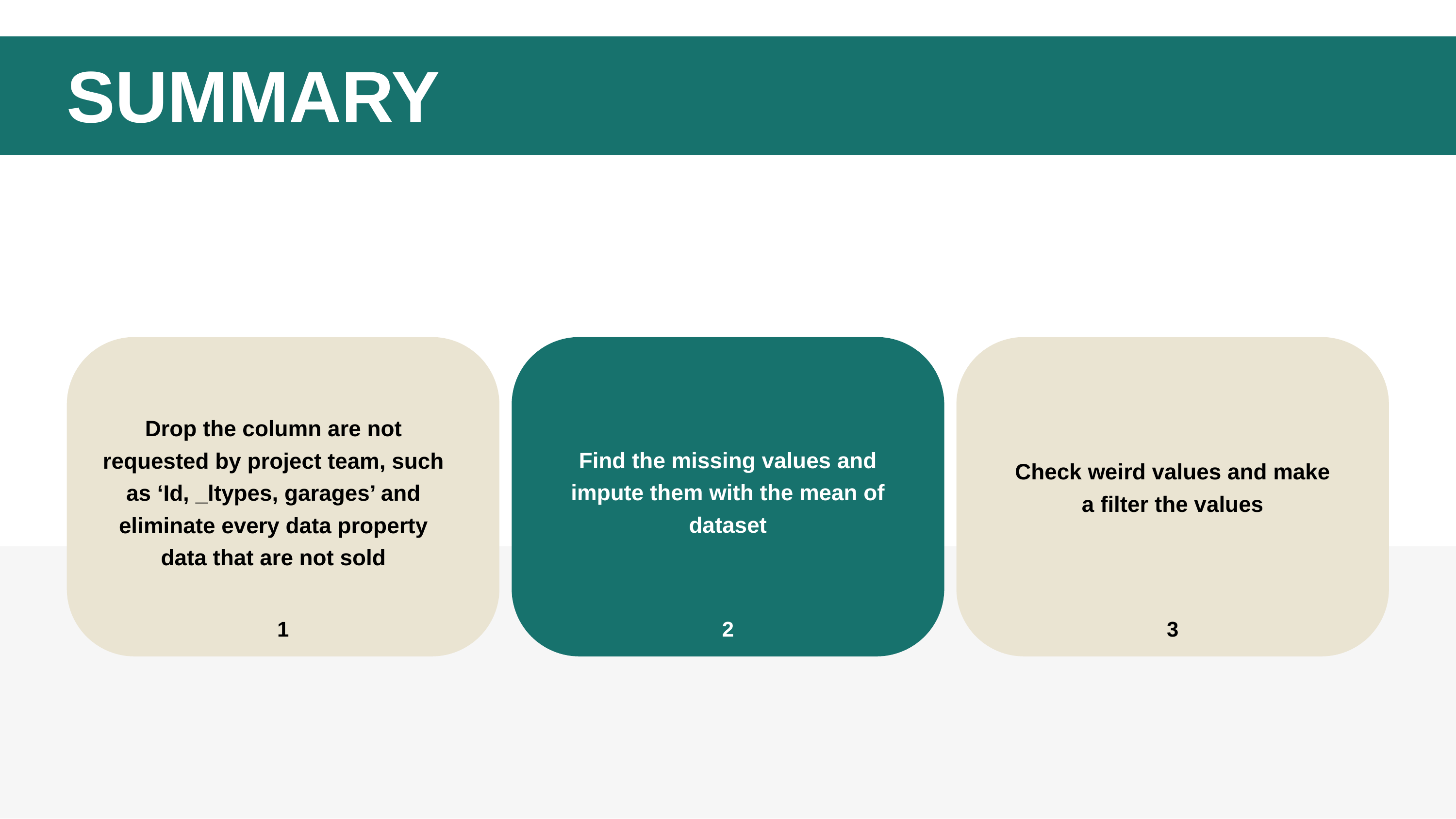

SUMMARY

Drop the column are not requested by project team, such as ‘Id, _ltypes, garages’ and eliminate every data property data that are not sold
Find the missing values and impute them with the mean of dataset
Check weird values and make a filter the values

1
2
3